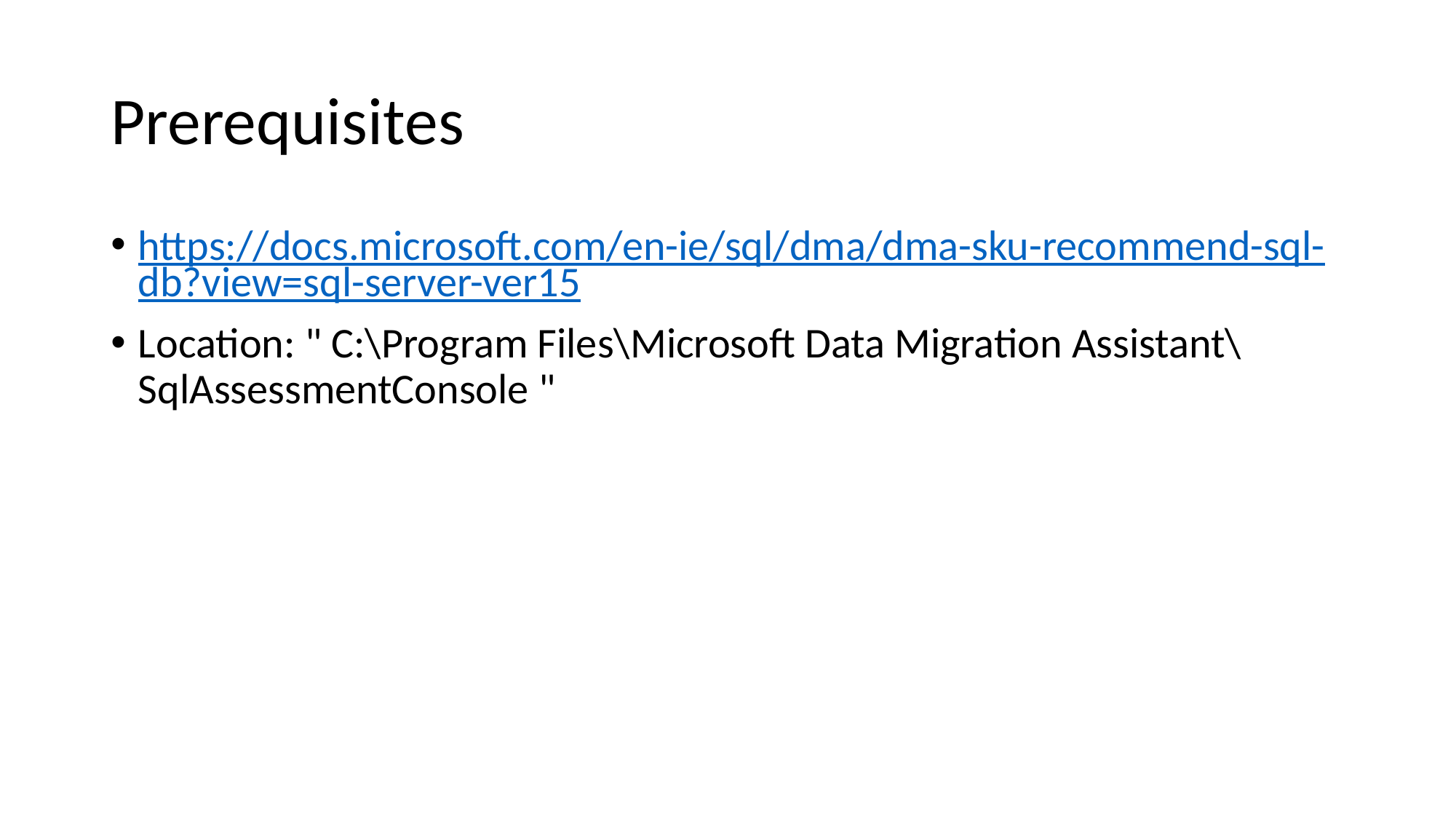

# Prerequisites
https://docs.microsoft.com/en-ie/sql/dma/dma-sku-recommend-sql-db?view=sql-server-ver15
Location: " C:\Program Files\Microsoft Data Migration Assistant\SqlAssessmentConsole "